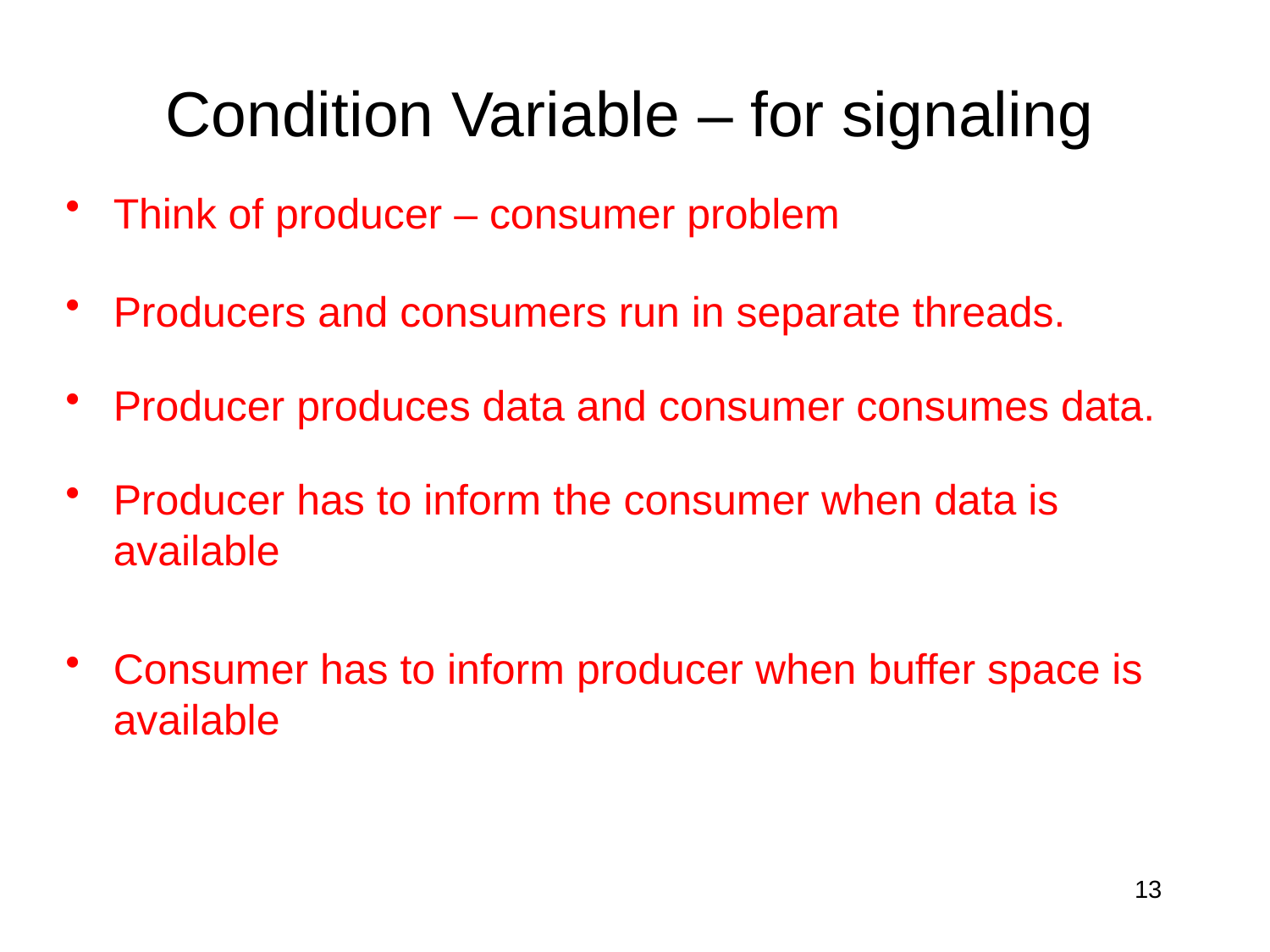

# Condition Variable – for signaling
Think of producer – consumer problem

Producers and consumers run in separate threads.

Producer produces data and consumer consumes data.

Producer has to inform the consumer when data is available

Consumer has to inform producer when buffer space is available
13